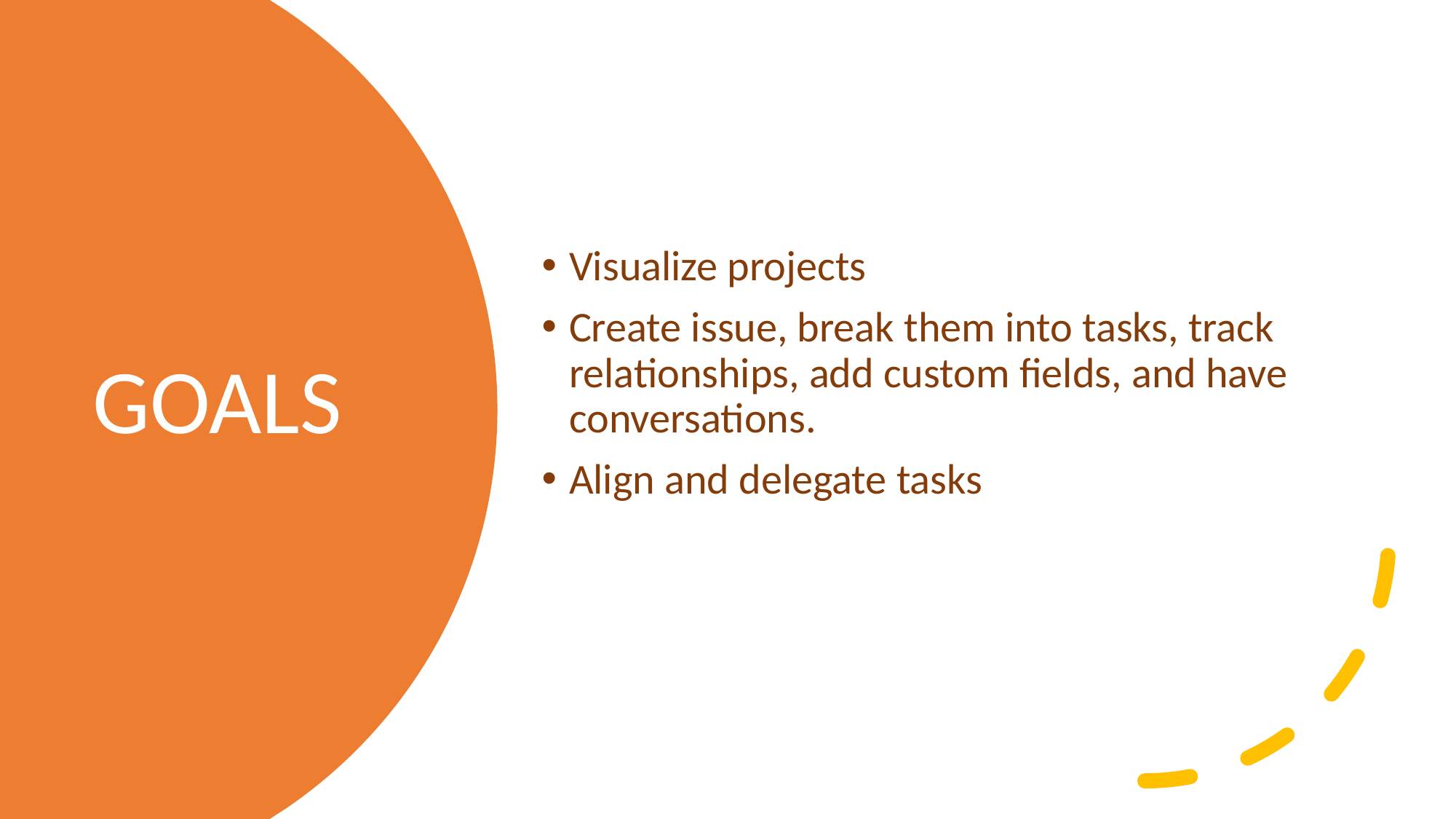

Visualize projects
Create issue, break them into tasks, track relationships, add custom fields, and have conversations.
Align and delegate tasks

# GOALS